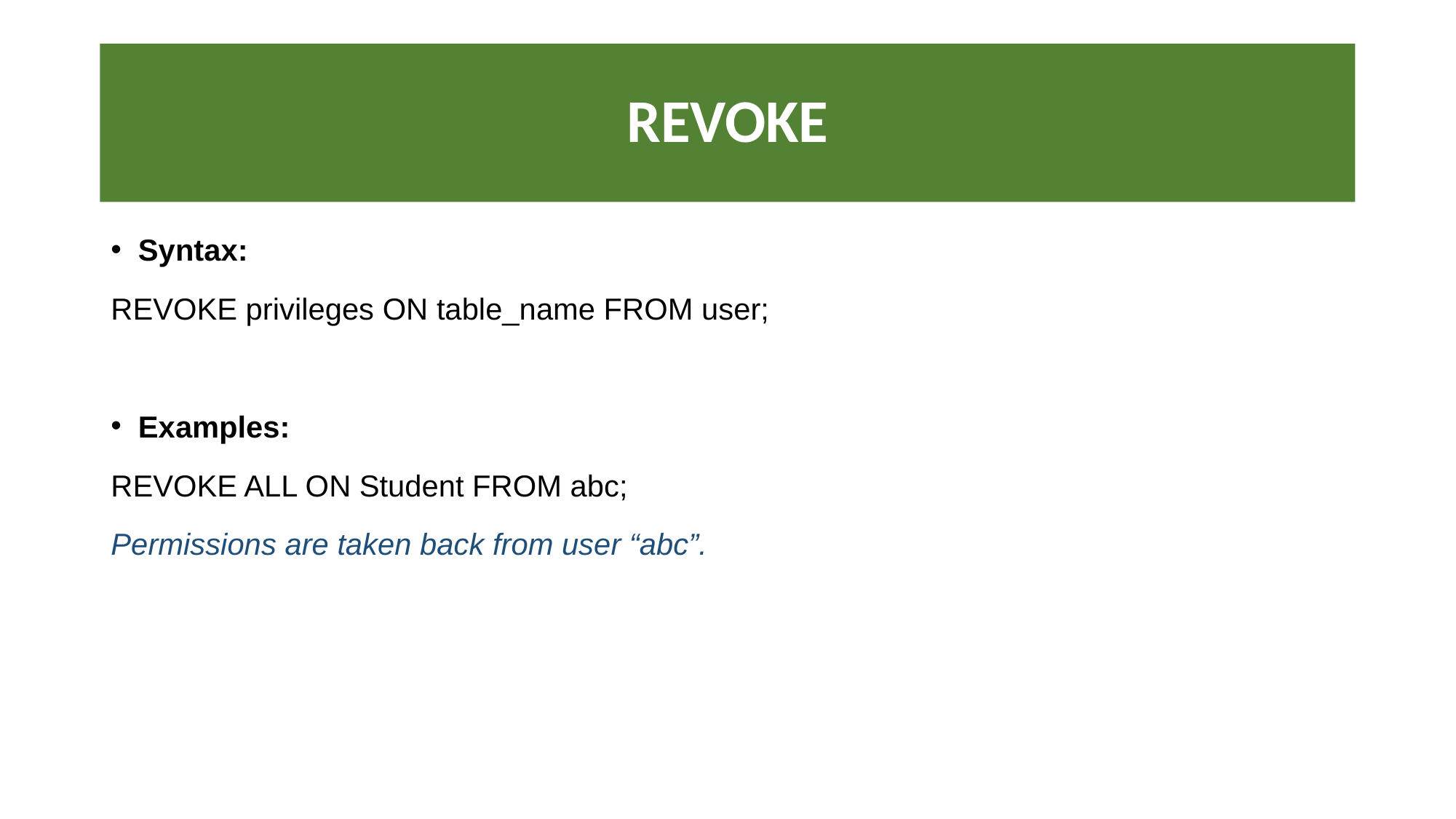

# REVOKE
Syntax:
REVOKE privileges ON table_name FROM user;

Examples:
REVOKE ALL ON Student FROM abc;
Permissions are taken back from user “abc”.